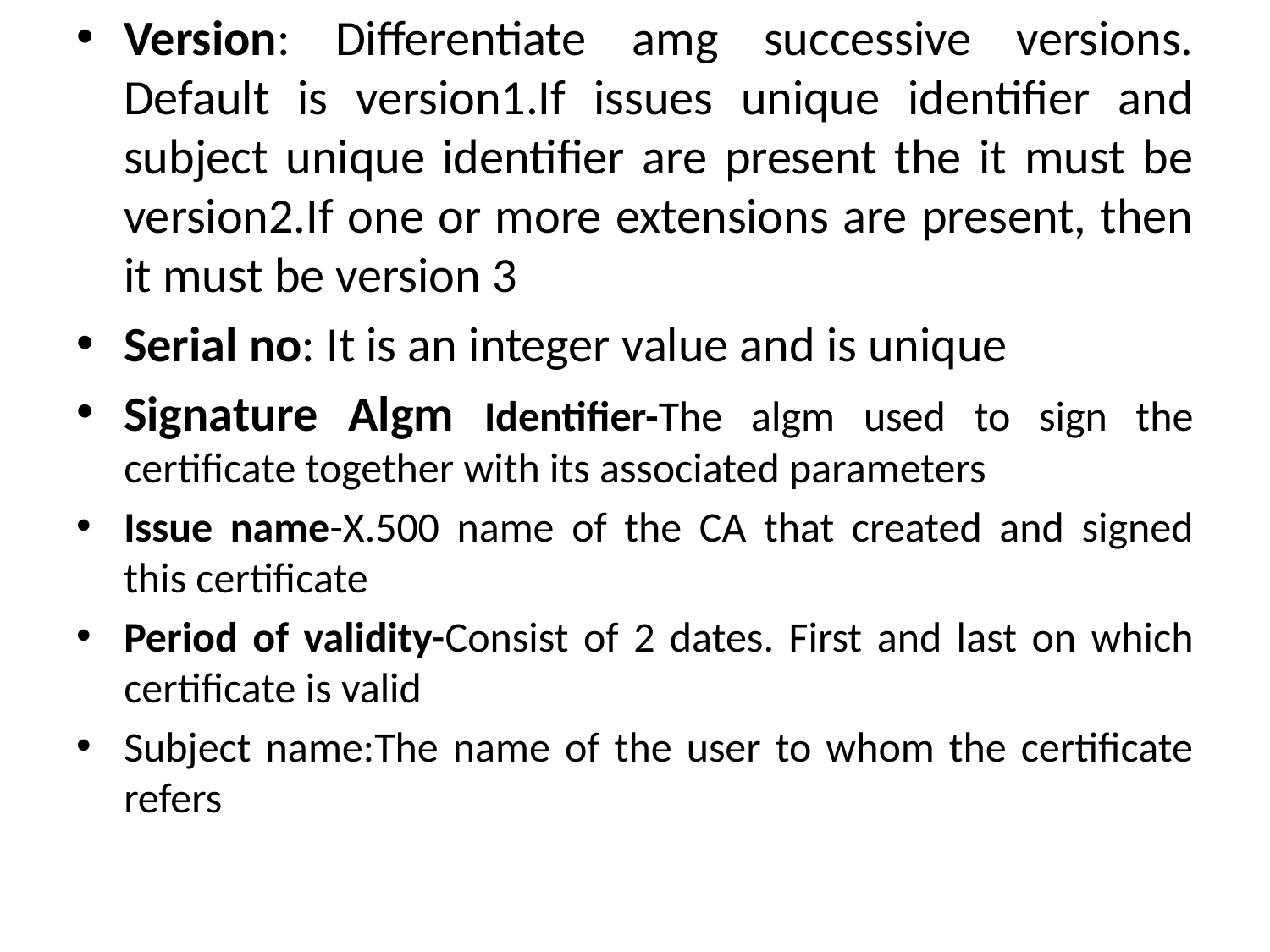

Version: Differentiate amg successive versions. Default is version1.If issues unique identifier and subject unique identifier are present the it must be version2.If one or more extensions are present, then it must be version 3
Serial no: It is an integer value and is unique
Signature Algm Identifier-The algm used to sign the certificate together with its associated parameters
Issue name-X.500 name of the CA that created and signed this certificate
Period of validity-Consist of 2 dates. First and last on which certificate is valid
Subject name:The name of the user to whom the certificate refers